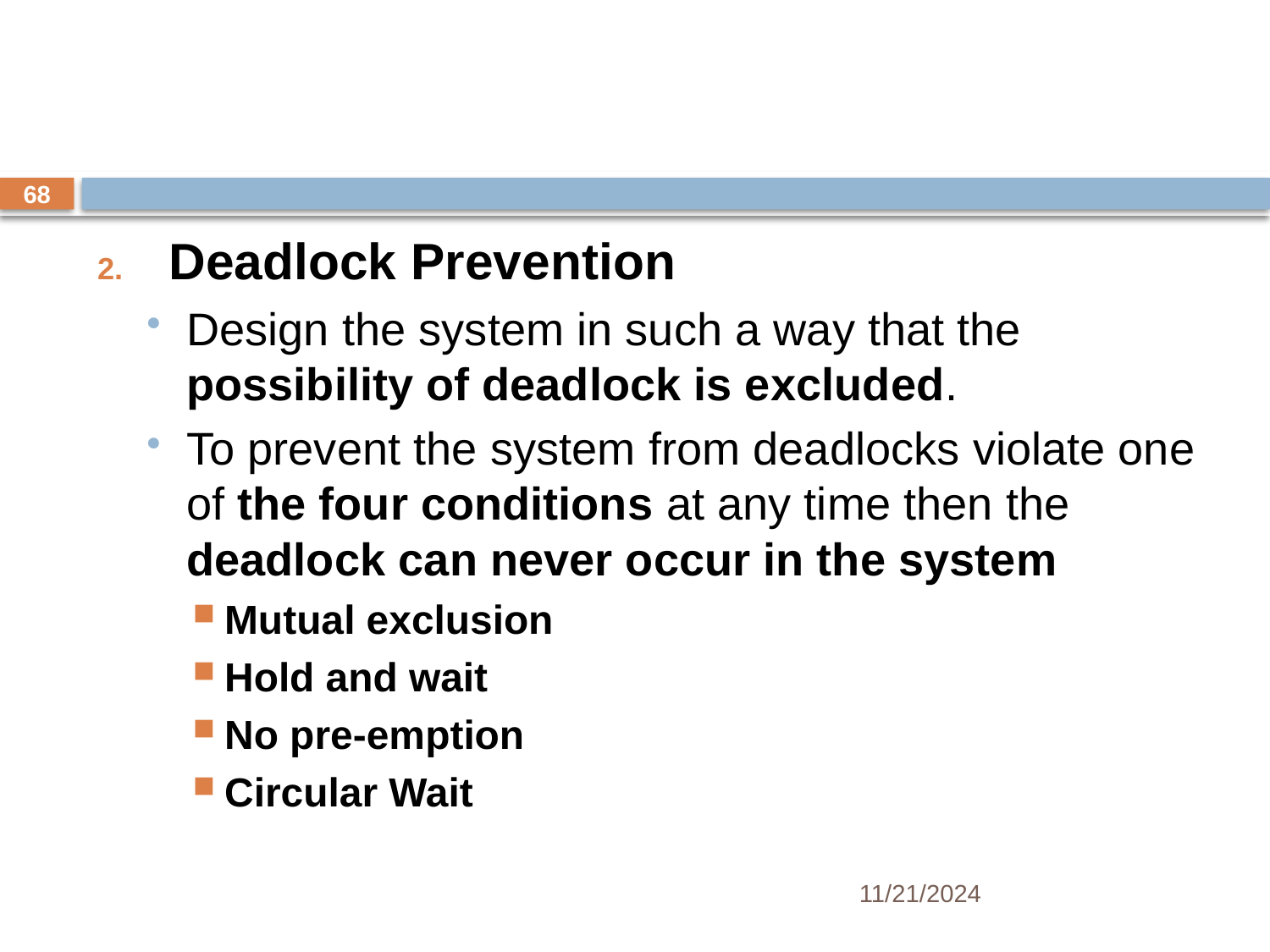

#
68
Deadlock Prevention
Design the system in such a way that the possibility of deadlock is excluded.
To prevent the system from deadlocks violate one of the four conditions at any time then the deadlock can never occur in the system
Mutual exclusion
Hold and wait
No pre-emption
Circular Wait
11/21/2024